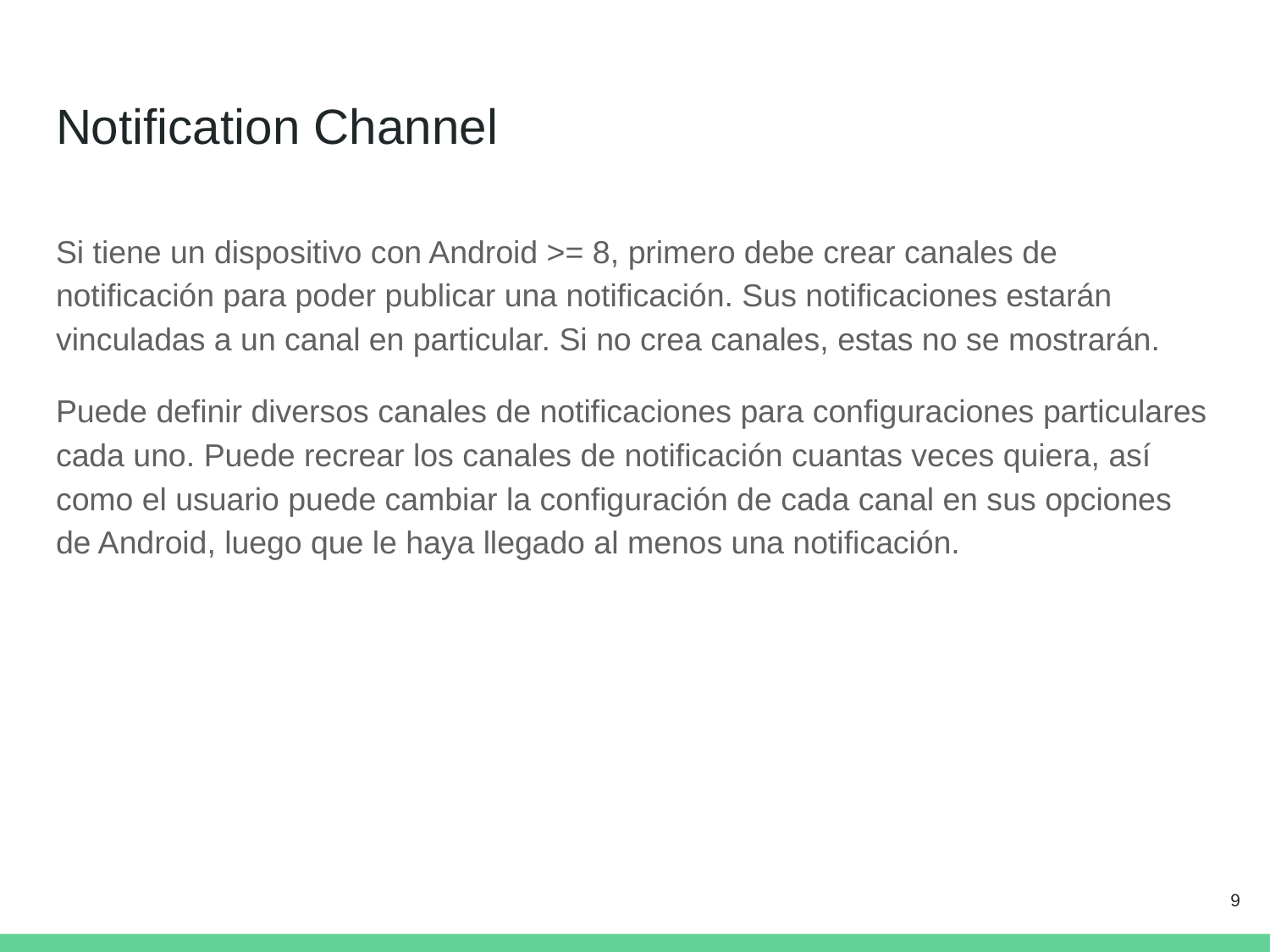

# Notification Channel
Si tiene un dispositivo con Android >= 8, primero debe crear canales de notificación para poder publicar una notificación. Sus notificaciones estarán vinculadas a un canal en particular. Si no crea canales, estas no se mostrarán.
Puede definir diversos canales de notificaciones para configuraciones particulares cada uno. Puede recrear los canales de notificación cuantas veces quiera, así como el usuario puede cambiar la configuración de cada canal en sus opciones de Android, luego que le haya llegado al menos una notificación.
9